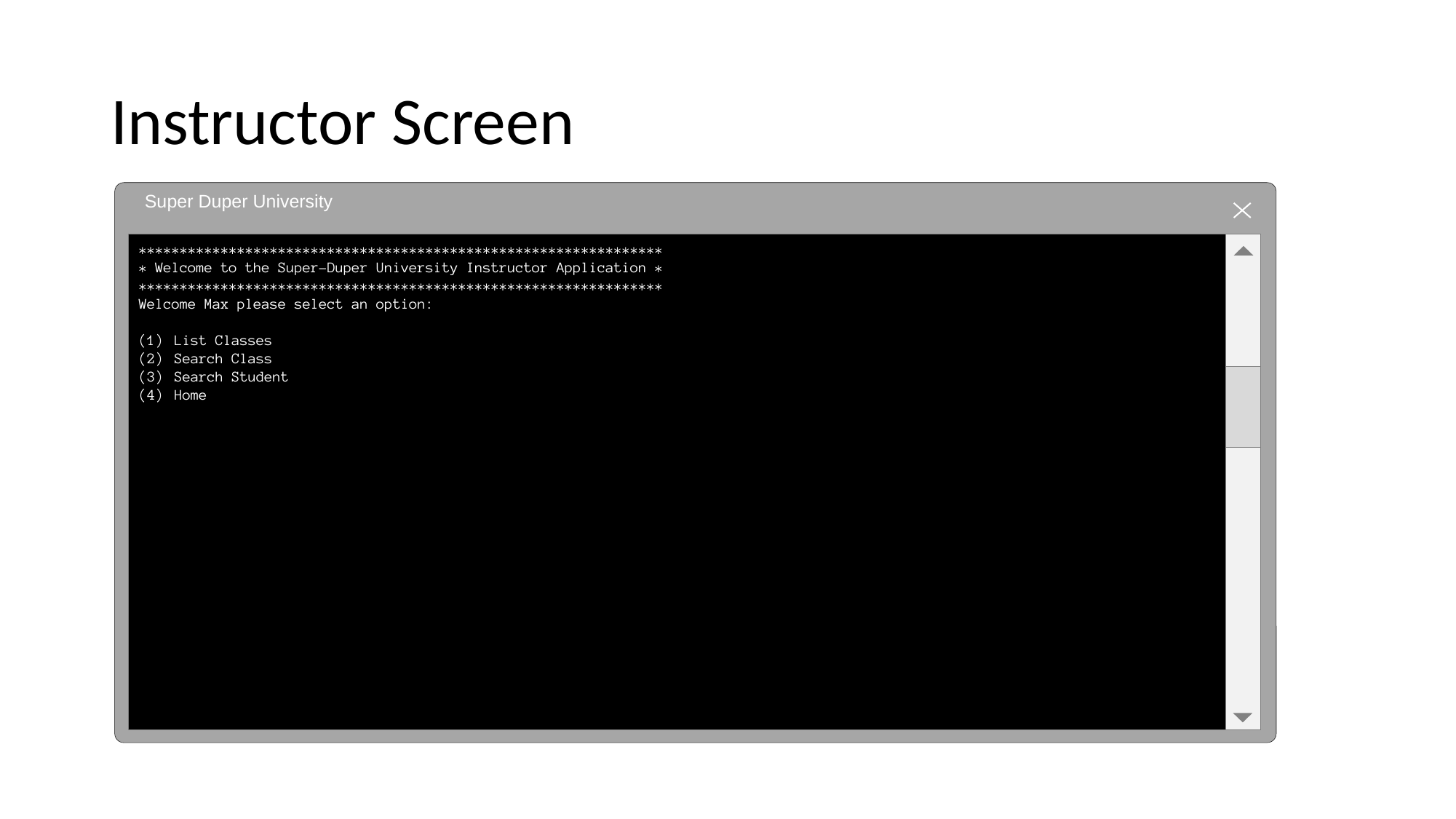

# Instructor Screen
Super Duper University
****************************************************************
* Welcome to the Super-Duper University Instructor Application *
****************************************************************
Welcome Max please select an option:

 List Classes
 Search Class
 Search Student
 Home